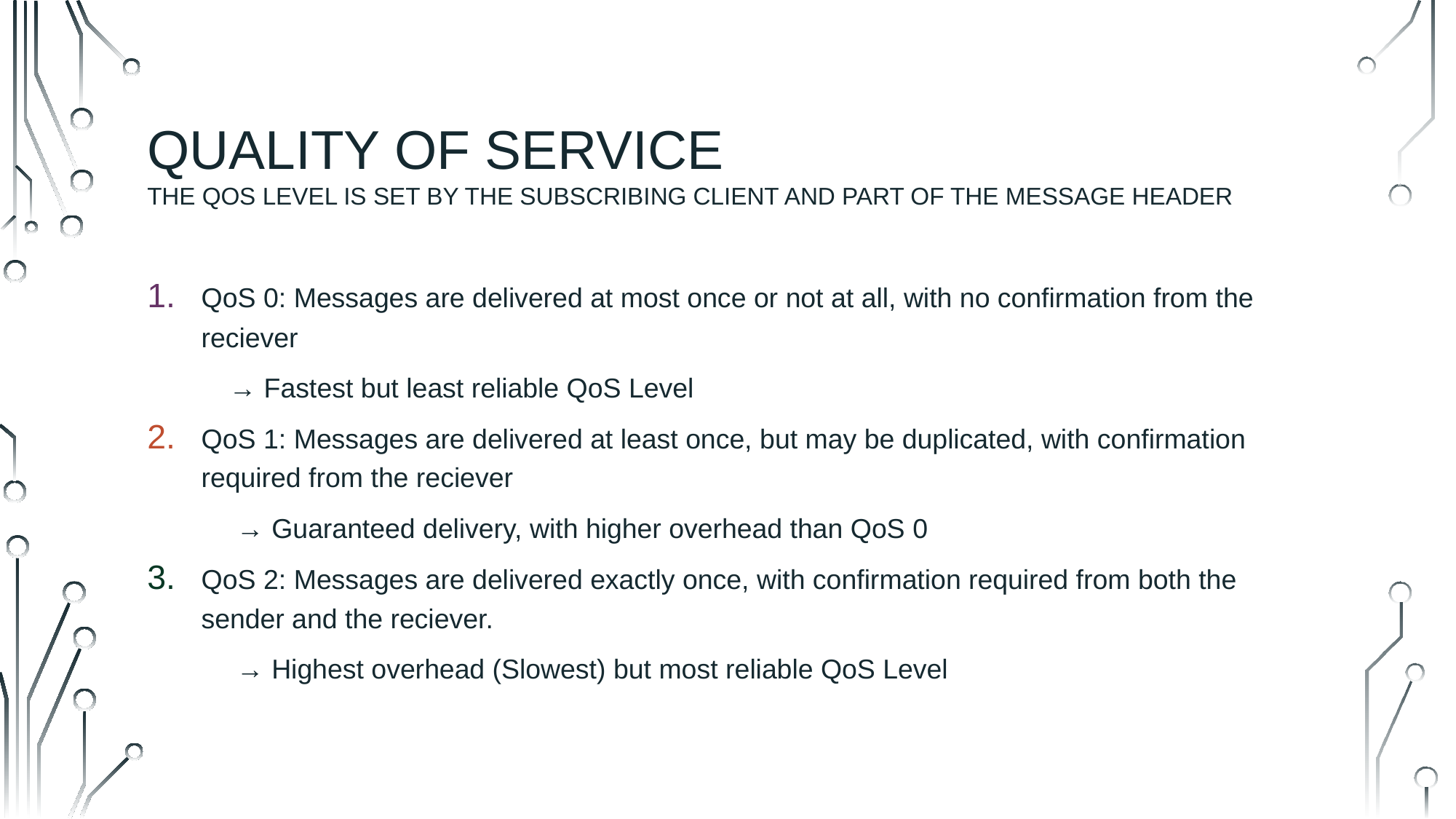

# Quality of Service The QoS level is set by the subscribing client and part of the message header
QoS 0: Messages are delivered at most once or not at all, with no confirmation from the reciever
	→ Fastest but least reliable QoS Level
QoS 1: Messages are delivered at least once, but may be duplicated, with confirmation required from the reciever
	 → Guaranteed delivery, with higher overhead than QoS 0
QoS 2: Messages are delivered exactly once, with confirmation required from both the sender and the reciever.
	 → Highest overhead (Slowest) but most reliable QoS Level